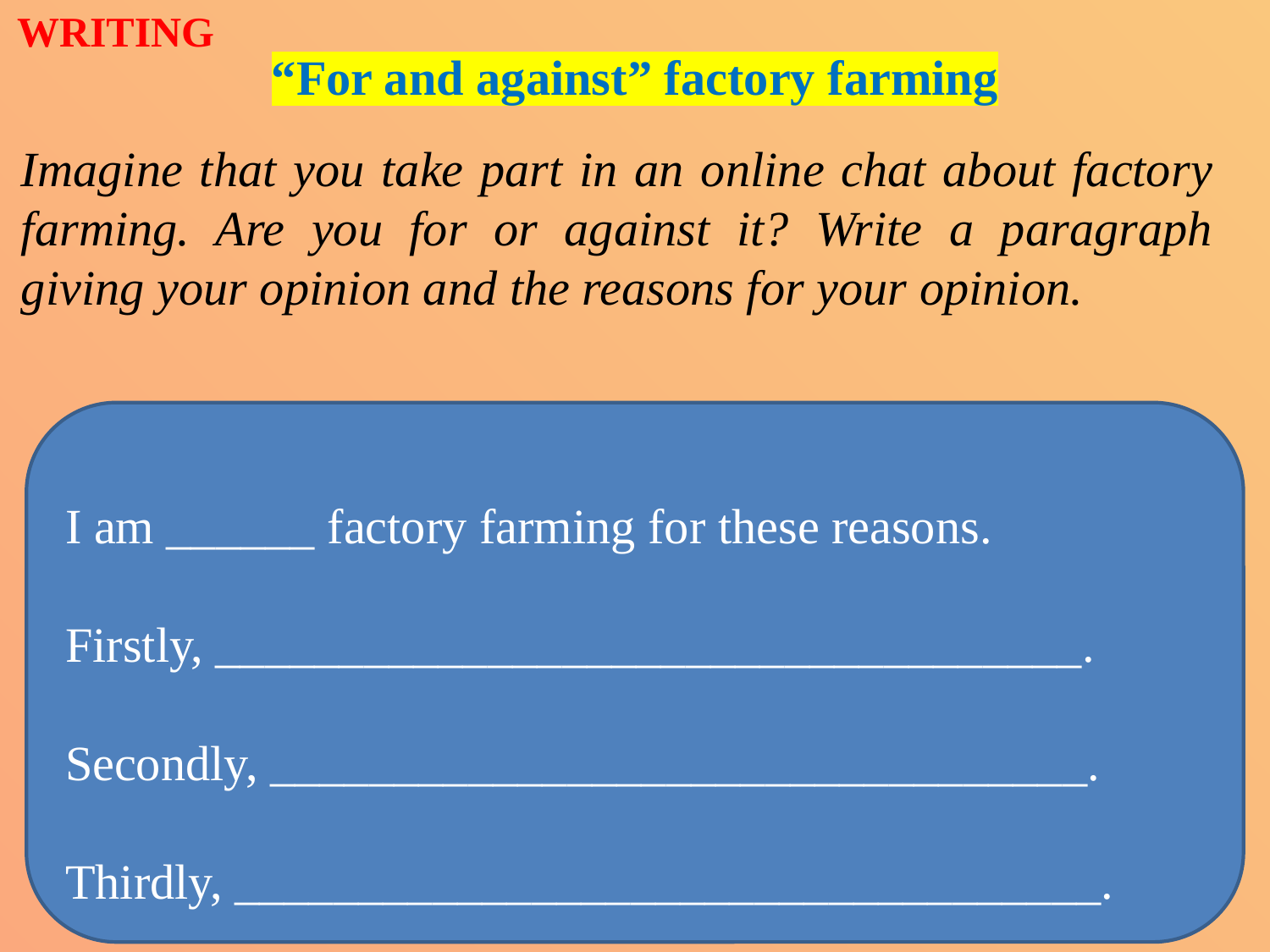

WRITING
“For and against” factory farming
Imagine that you take part in an online chat about factory farming. Are you for or against it? Write a paragraph giving your opinion and the reasons for your opinion.
I am ______ factory farming for these reasons.
Firstly, ___________________________________.
Secondly, _________________________________.
Thirdly, ___________________________________.